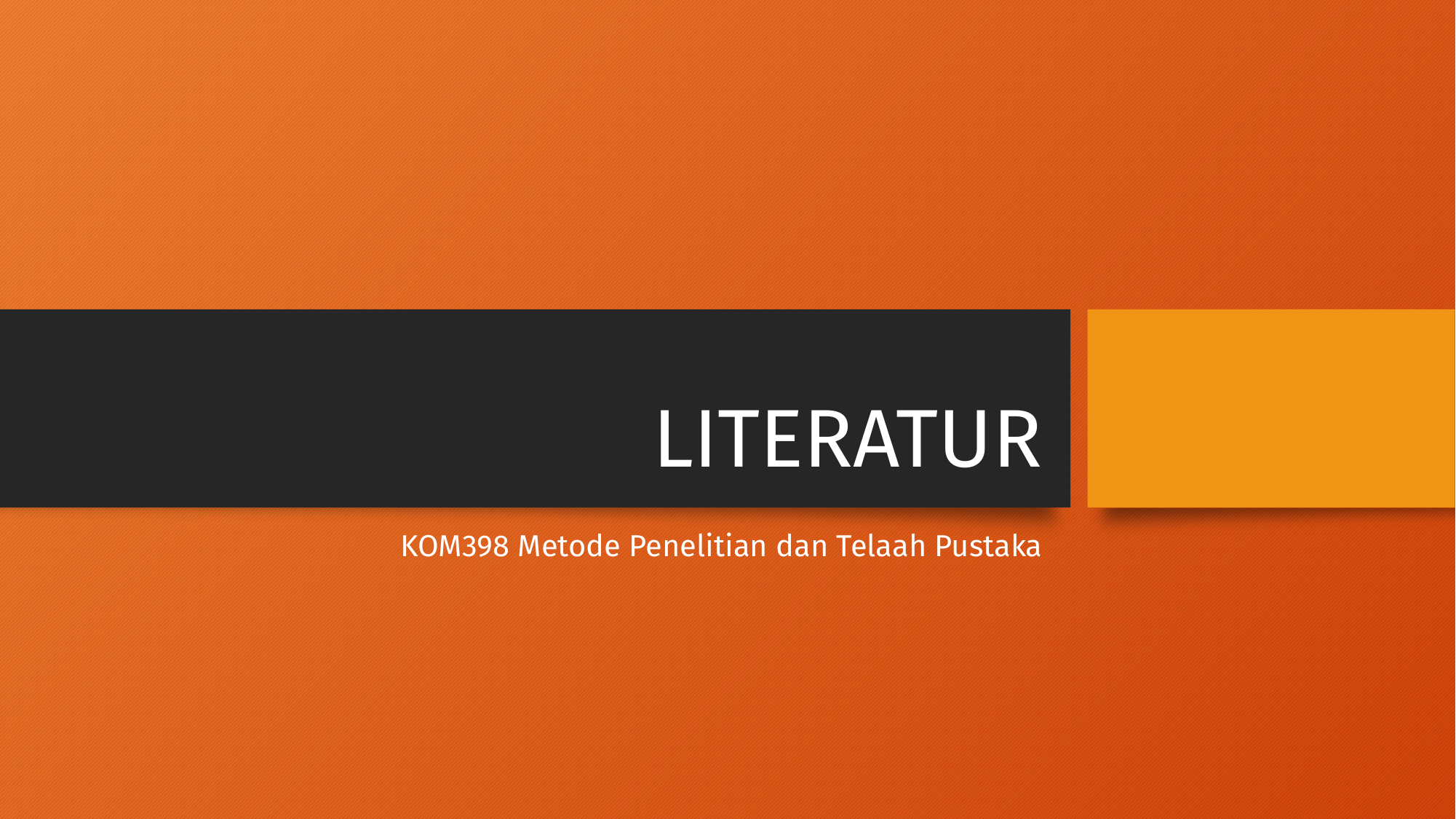

# LITERATUR
KOM398 Metode Penelitian dan Telaah Pustaka